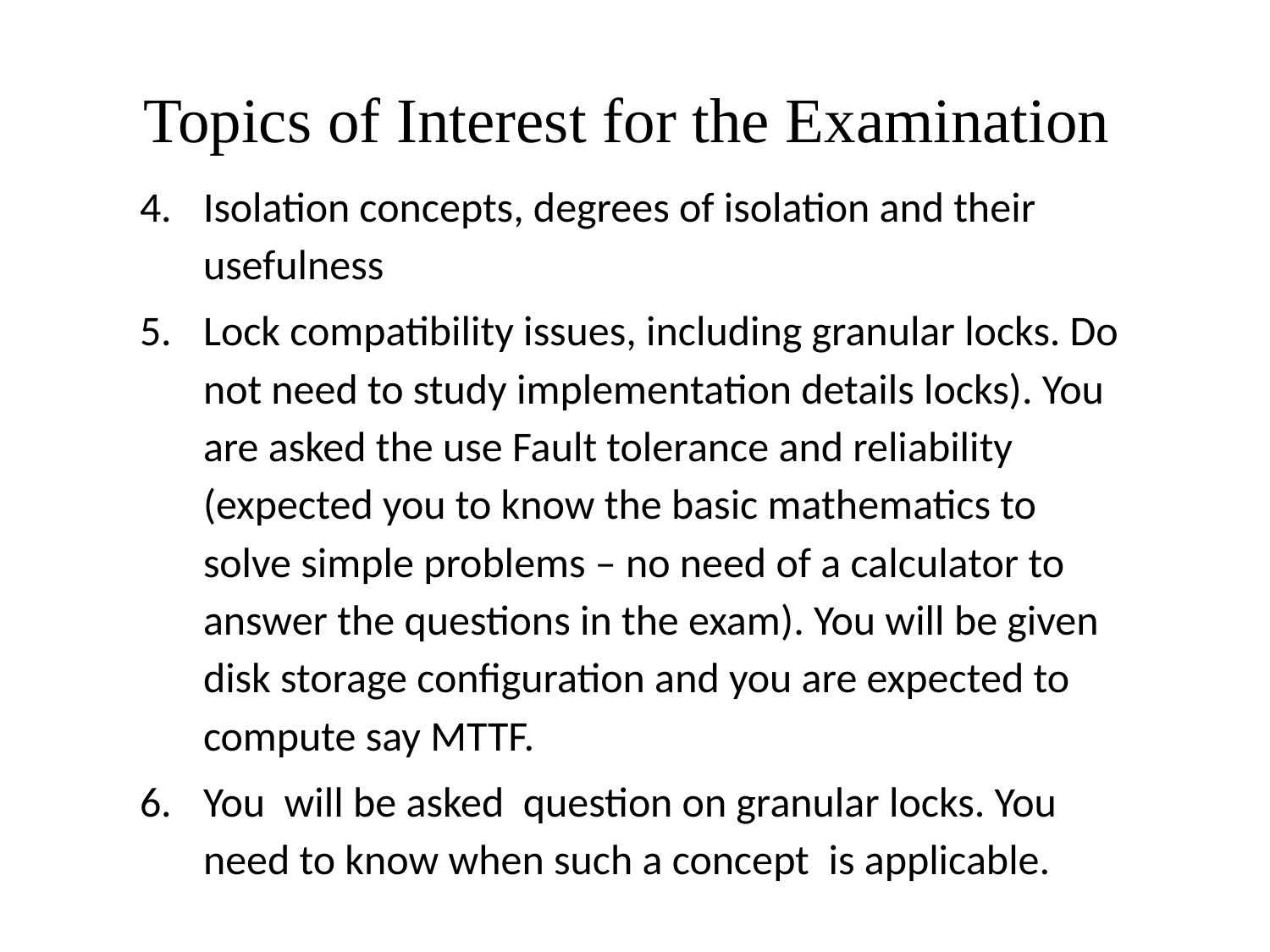

# Topics of Interest for the Examination
Isolation concepts, degrees of isolation and their usefulness
Lock compatibility issues, including granular locks. Do not need to study implementation details locks). You are asked the use Fault tolerance and reliability (expected you to know the basic mathematics to solve simple problems – no need of a calculator to answer the questions in the exam). You will be given disk storage configuration and you are expected to compute say MTTF.
You  will be asked  question on granular locks. You need to know when such a concept  is applicable.